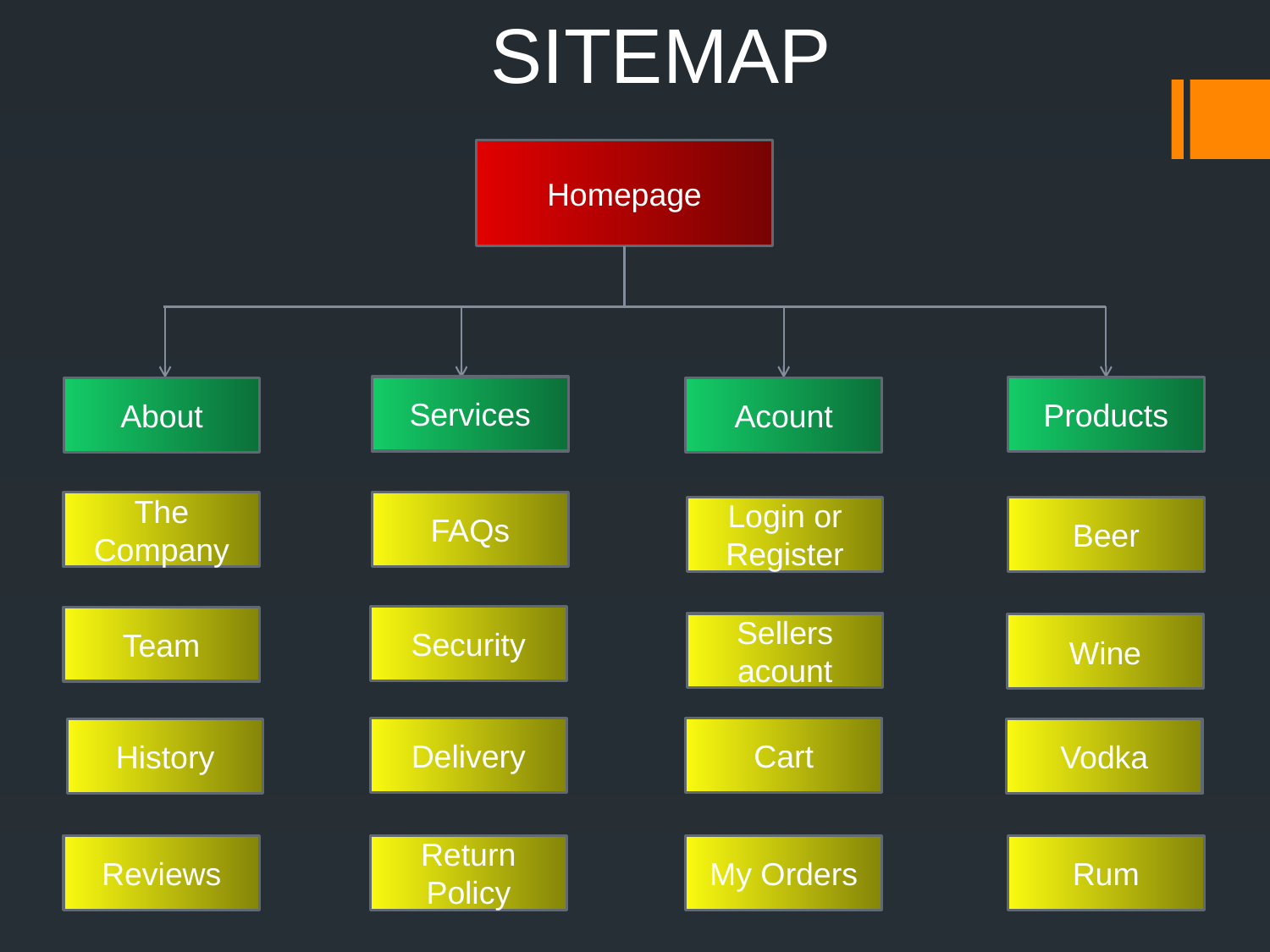

SITEMAP
Homepage
Services
Products
About
Acount
The Company
FAQs
Login or
Register
Beer
Security
Team
Sellers acount
Wine
Delivery
Cart
History
Vodka
Reviews
Return Policy
My Orders
Rum